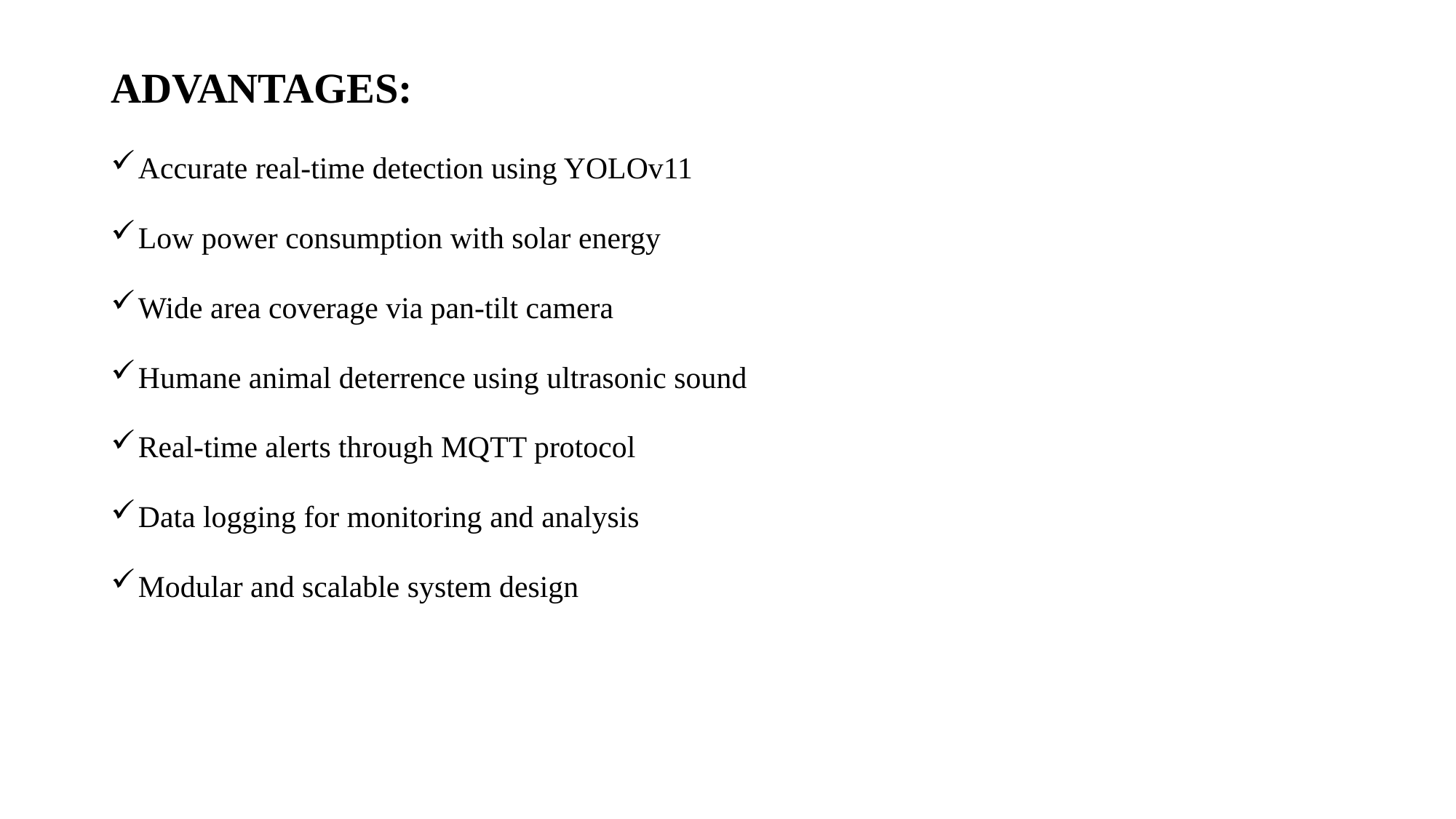

# ADVANTAGES:
Accurate real-time detection using YOLOv11
Low power consumption with solar energy
Wide area coverage via pan-tilt camera
Humane animal deterrence using ultrasonic sound
Real-time alerts through MQTT protocol
Data logging for monitoring and analysis
Modular and scalable system design